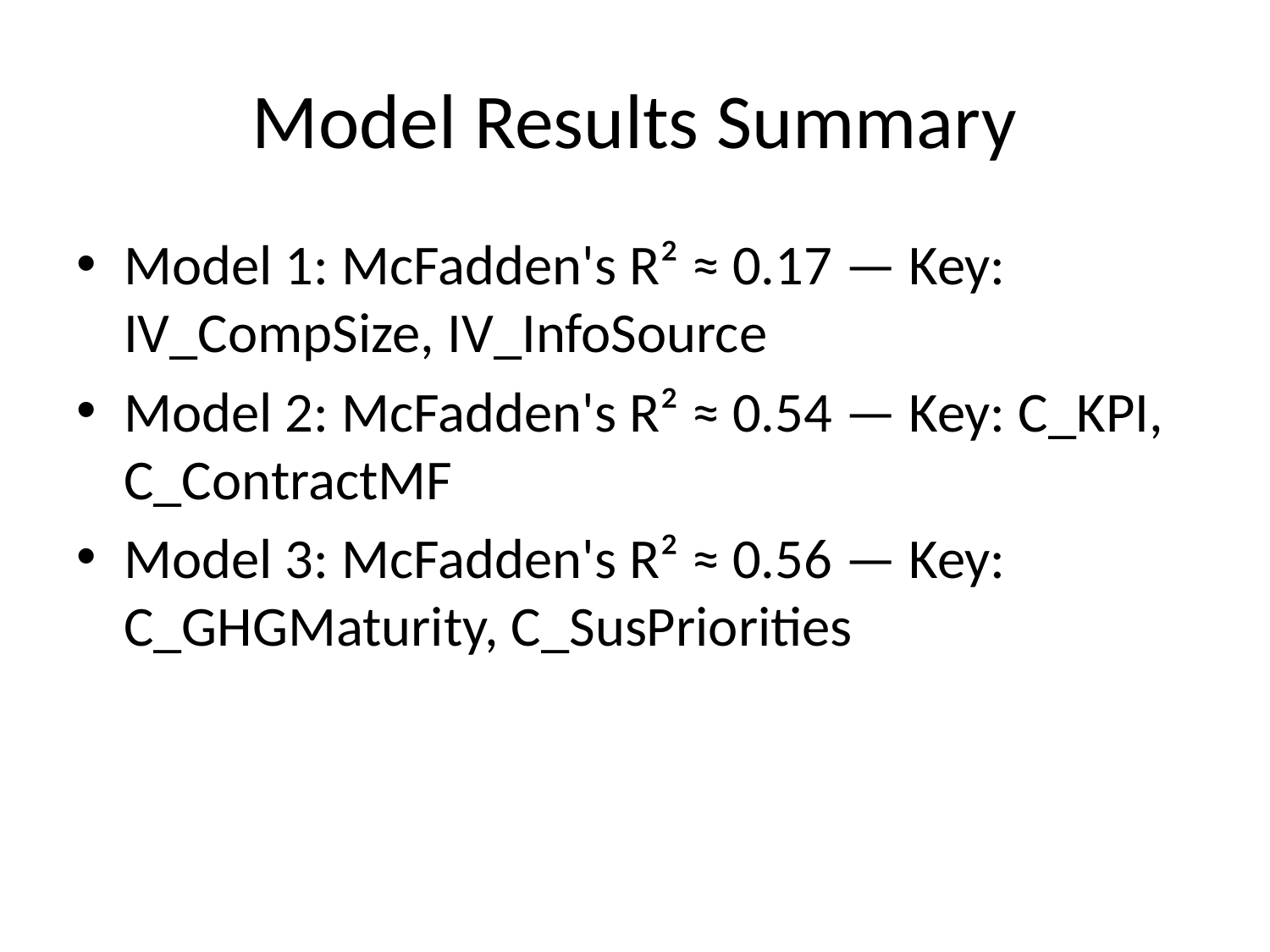

# Model Results Summary
Model 1: McFadden's R² ≈ 0.17 — Key: IV_CompSize, IV_InfoSource
Model 2: McFadden's R² ≈ 0.54 — Key: C_KPI, C_ContractMF
Model 3: McFadden's R² ≈ 0.56 — Key: C_GHGMaturity, C_SusPriorities